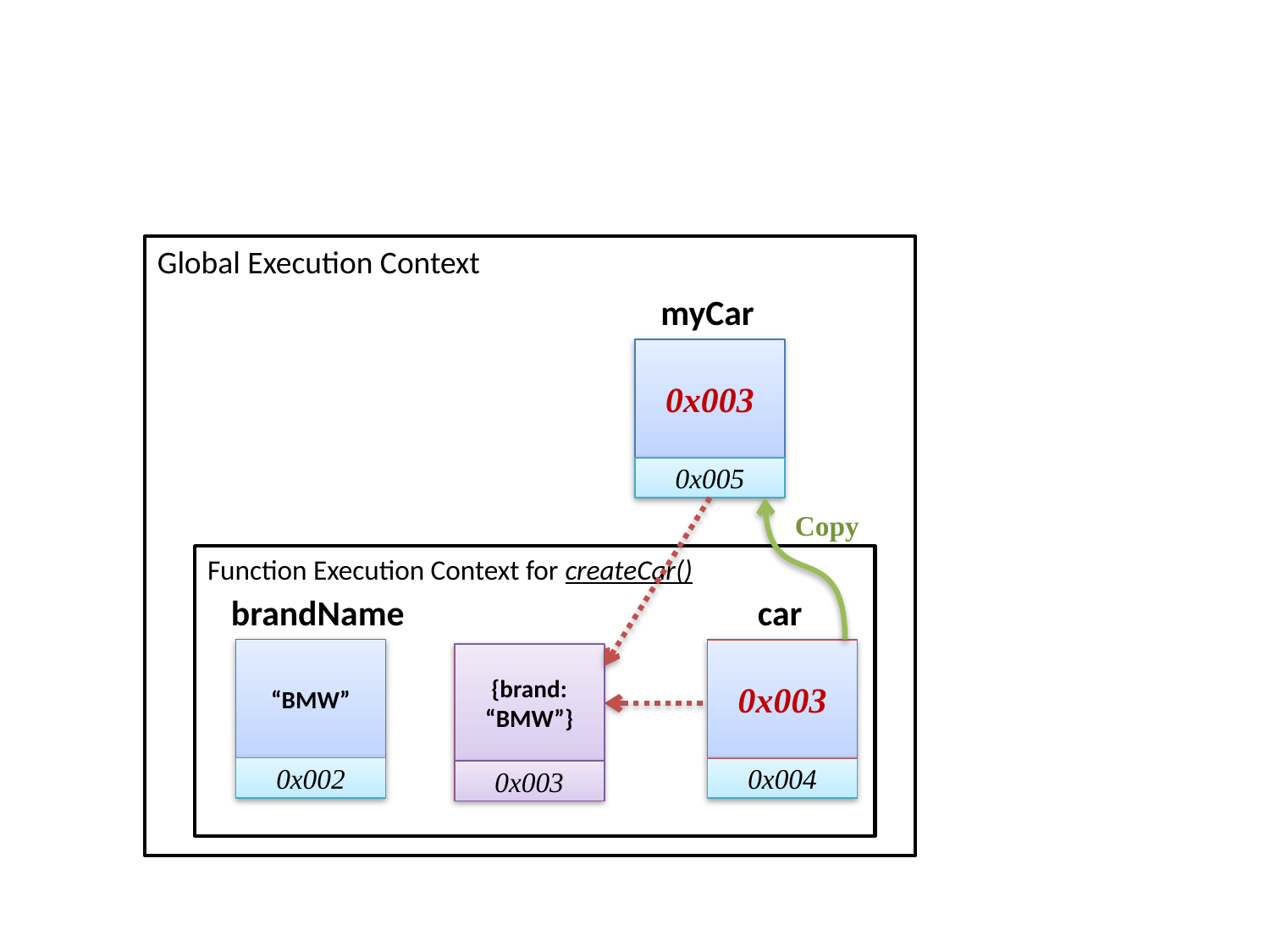

Global Execution Context
myCar
0x003
0x005
Copy
Function Execution Context for createCar()
brandName
“BMW”
0x002
car
0x003
0x004
{brand: “BMW”}
0x003